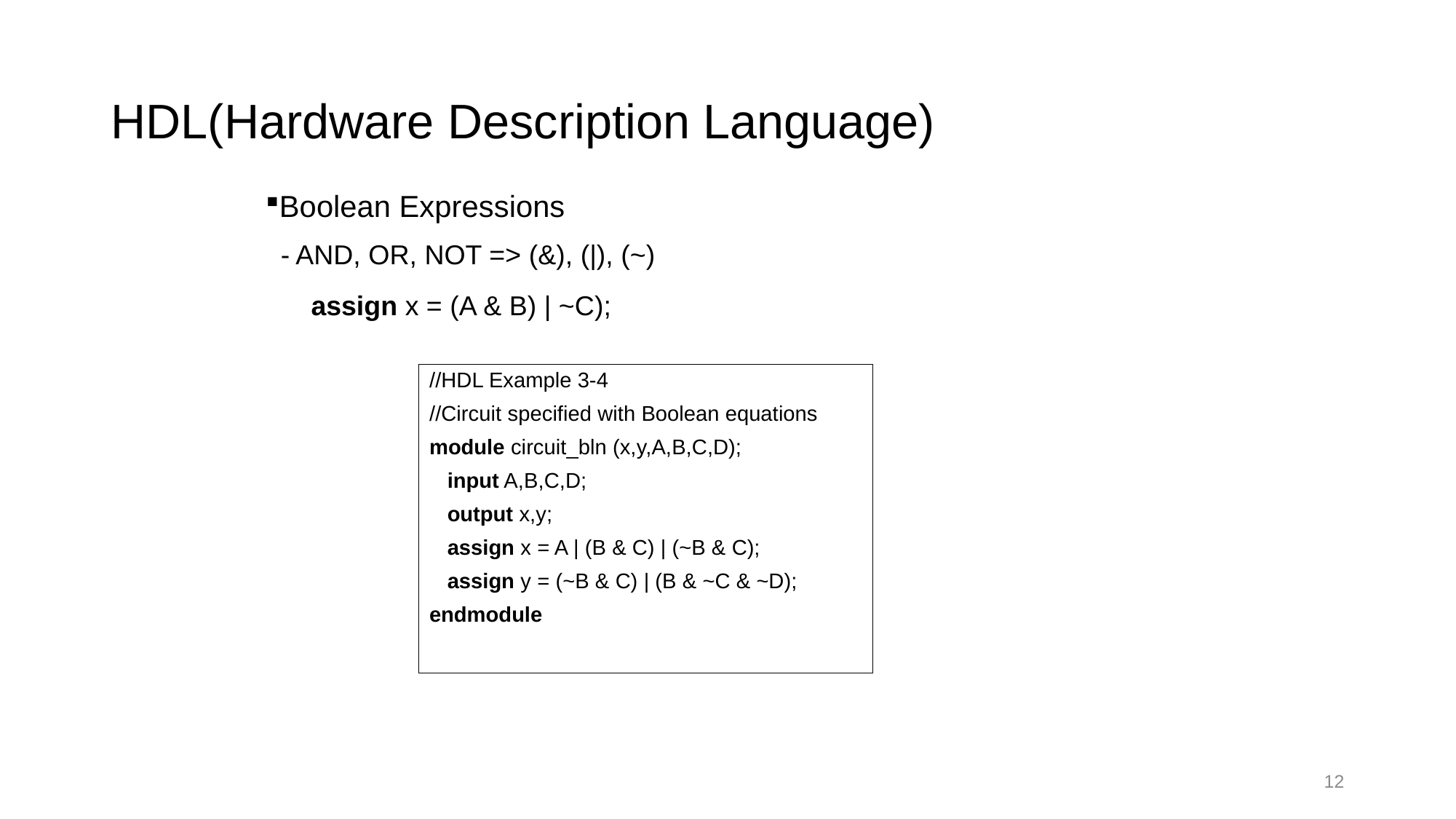

# HDL(Hardware Description Language)
Boolean Expressions
  - AND, OR, NOT => (&), (|), (~)
      assign x = (A & B) | ~C);

//HDL Example 3-4
//Circuit specified with Boolean equations
module circuit_bln (x,y,A,B,C,D);
   input A,B,C,D;
   output x,y;
   assign x = A | (B & C) | (~B & C);
   assign y = (~B & C) | (B & ~C & ~D);
endmodule
12